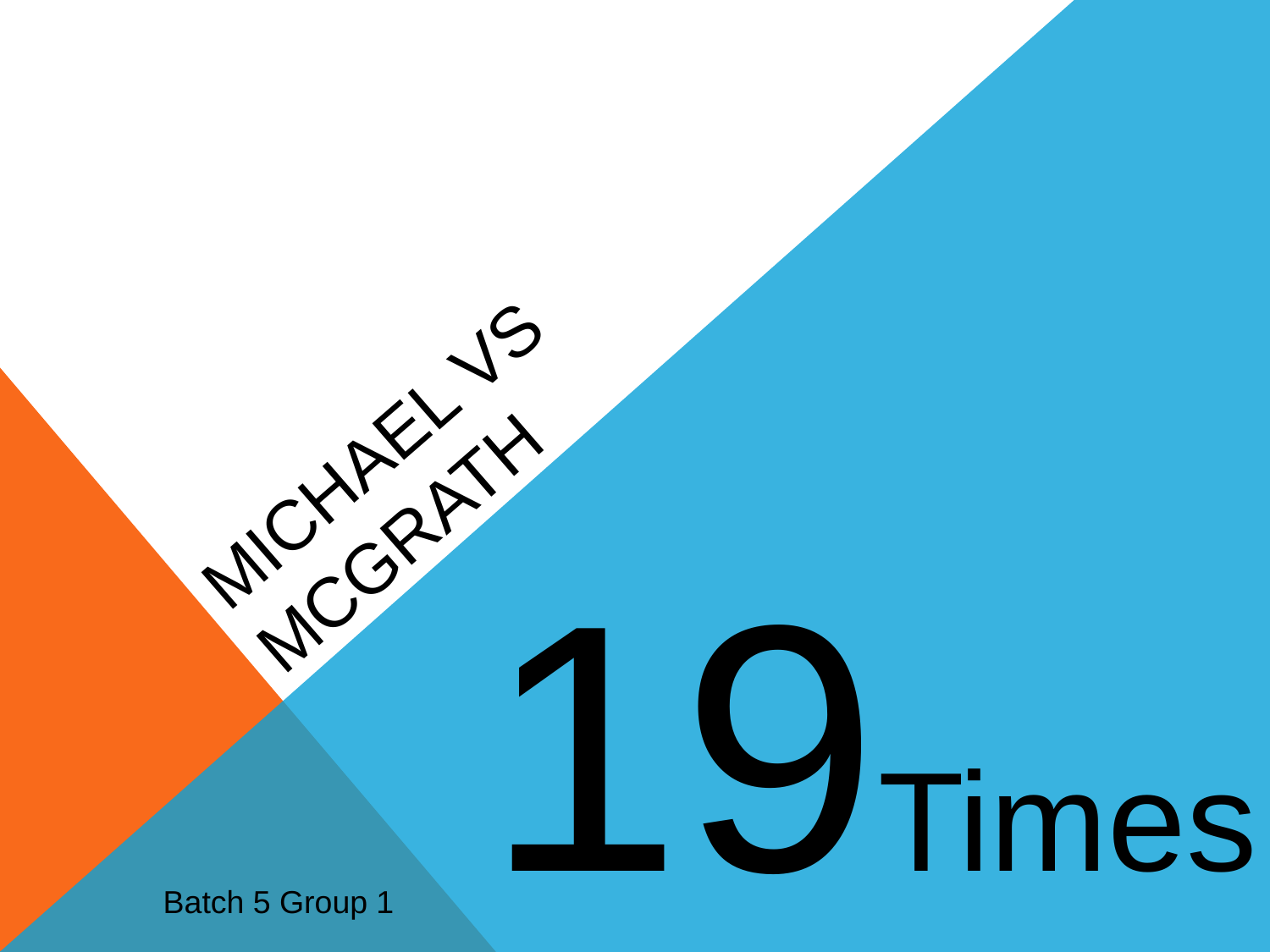

# michael vs mcgrath
19Times
Batch 5 Group 1